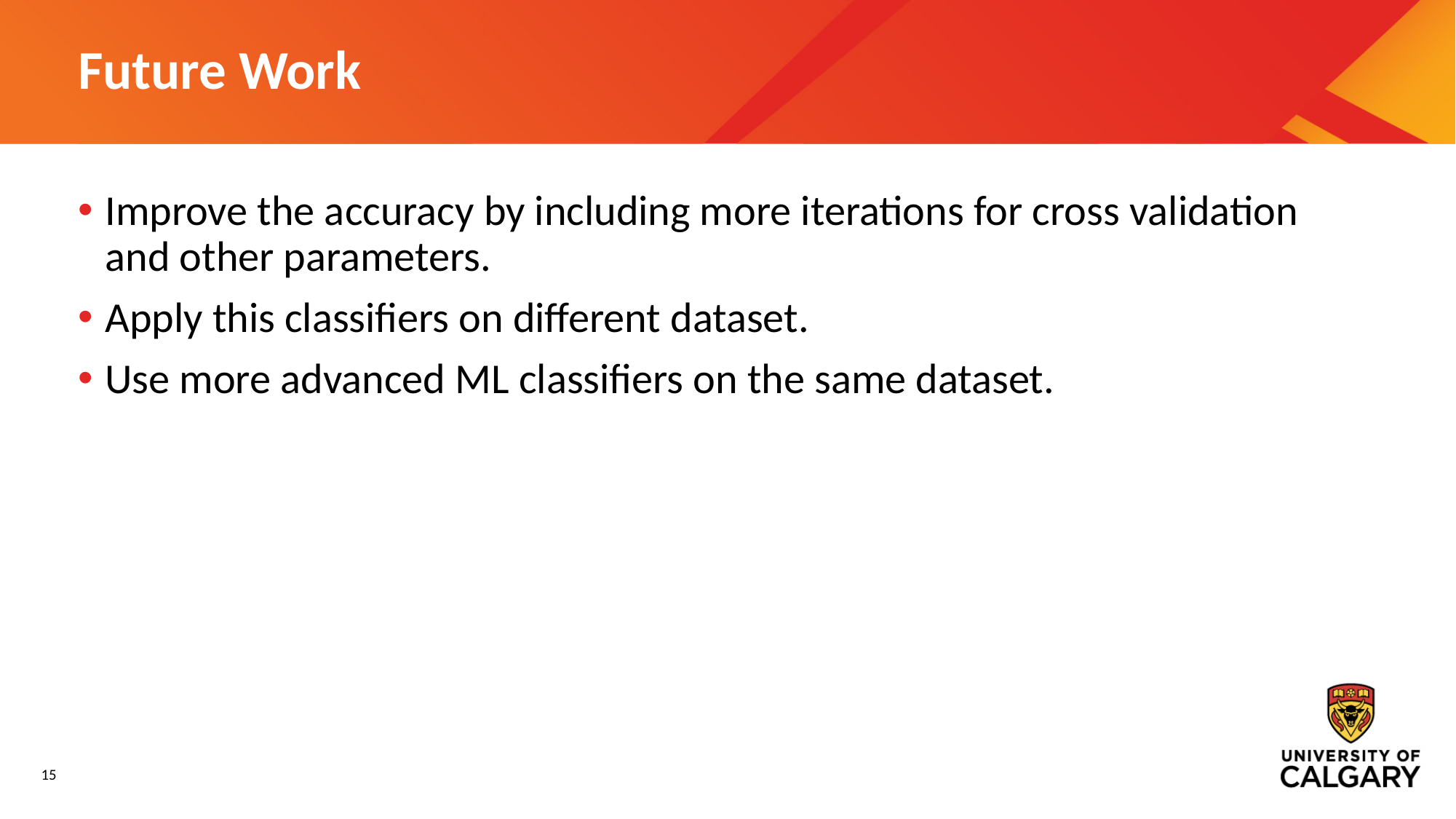

# Future Work
Improve the accuracy by including more iterations for cross validation and other parameters.
Apply this classifiers on different dataset.
Use more advanced ML classifiers on the same dataset.

15